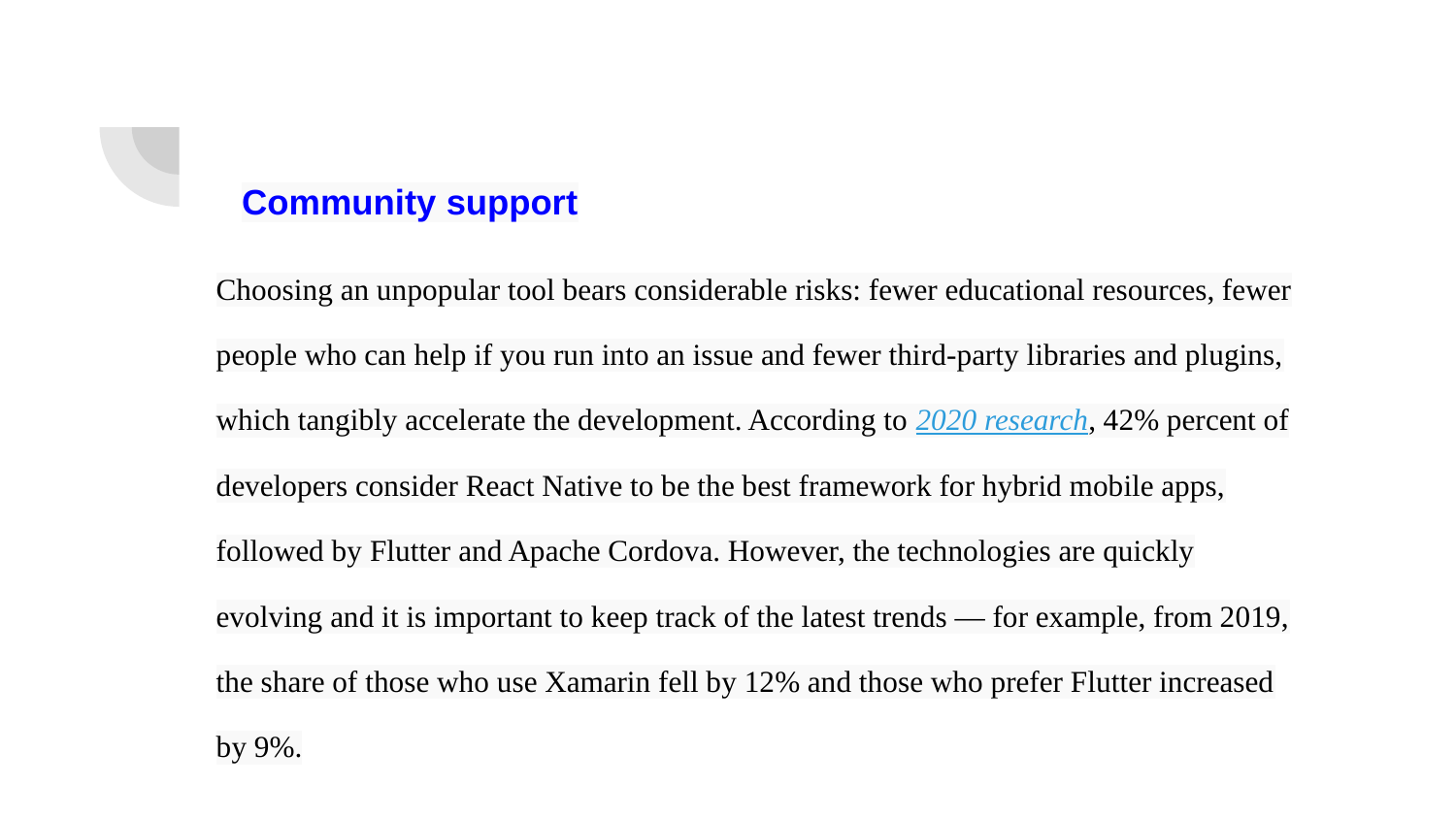

# Community support

Choosing an unpopular tool bears considerable risks: fewer educational resources, fewer people who can help if you run into an issue and fewer third-party libraries and plugins, which tangibly accelerate the development. According to 2020 research, 42% percent of developers consider React Native to be the best framework for hybrid mobile apps, followed by Flutter and Apache Cordova. However, the technologies are quickly evolving and it is important to keep track of the latest trends — for example, from 2019, the share of those who use Xamarin fell by 12% and those who prefer Flutter increased by 9%.